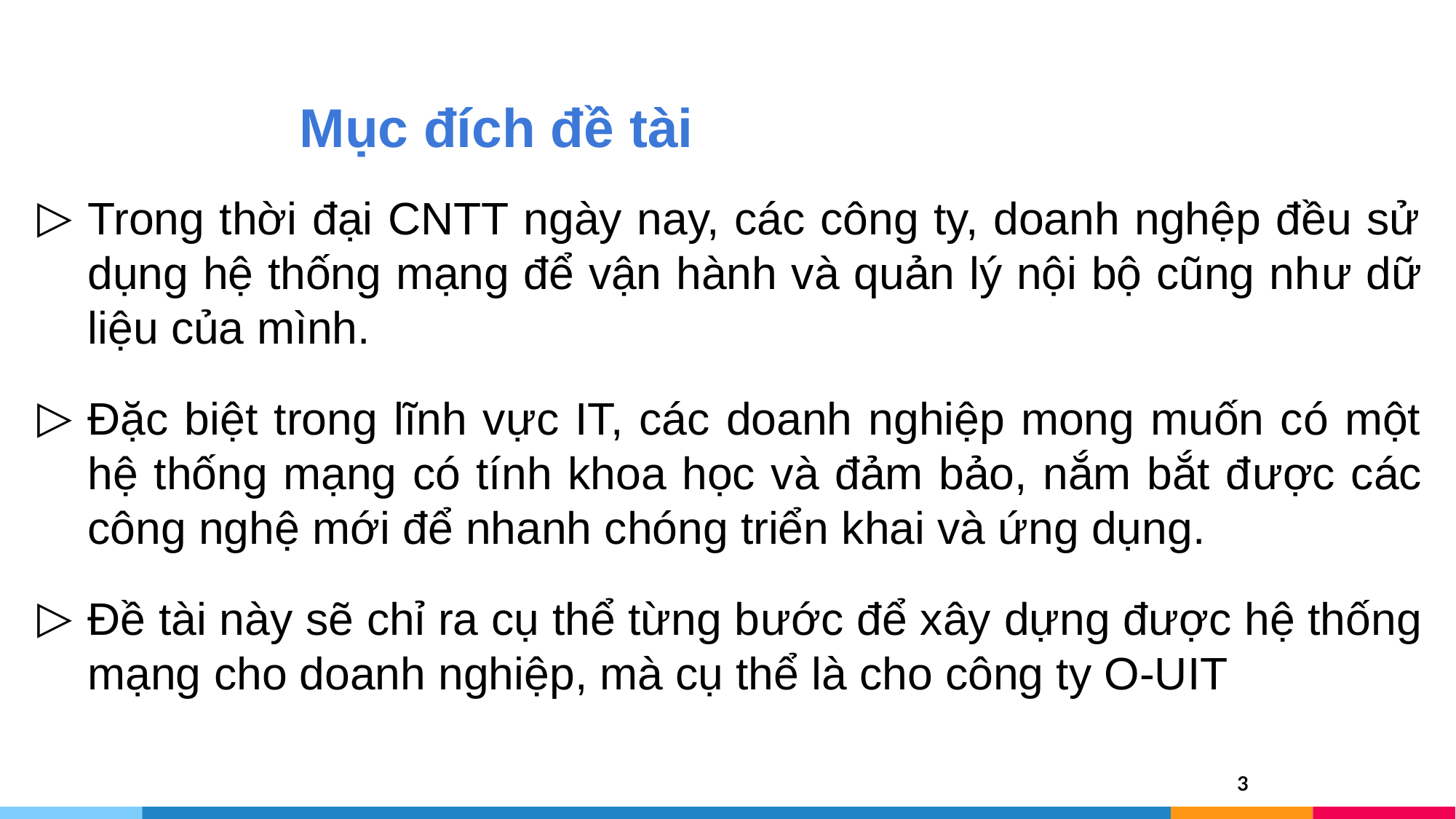

# Mục đích đề tài
Trong thời đại CNTT ngày nay, các công ty, doanh nghệp đều sử dụng hệ thống mạng để vận hành và quản lý nội bộ cũng như dữ liệu của mình.
Đặc biệt trong lĩnh vực IT, các doanh nghiệp mong muốn có một hệ thống mạng có tính khoa học và đảm bảo, nắm bắt được các công nghệ mới để nhanh chóng triển khai và ứng dụng.
Đề tài này sẽ chỉ ra cụ thể từng bước để xây dựng được hệ thống mạng cho doanh nghiệp, mà cụ thể là cho công ty O-UIT
3